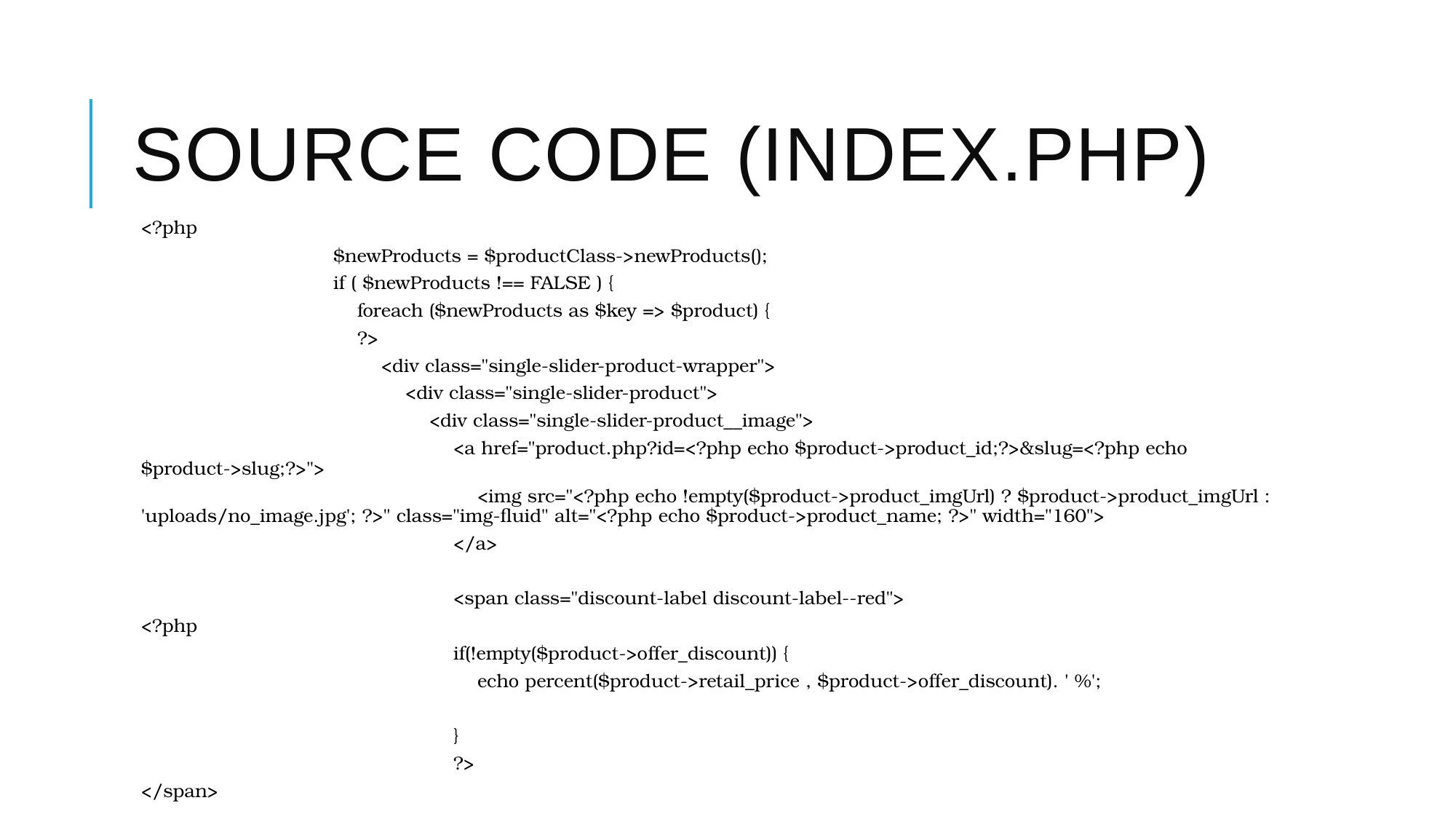

# Source code (Index.php)
		<?php
                                $newProducts = $productClass->newProducts();
                                if ( $newProducts !== FALSE ) {
                                    foreach ($newProducts as $key => $product) {
                                    ?>
                                        <div class="single-slider-product-wrapper">
                                            <div class="single-slider-product">
                                                <div class="single-slider-product__image">
                                                    <a href="product.php?id=<?php echo $product->product_id;?>&slug=<?php echo $product->slug;?>">
                                                        <img src="<?php echo !empty($product->product_imgUrl) ? $product->product_imgUrl : 'uploads/no_image.jpg'; ?>" class="img-fluid" alt="<?php echo $product->product_name; ?>" width="160">
                                                    </a>

                                                    <span class="discount-label discount-label--red">
			<?php
                                                    if(!empty($product->offer_discount)) {
                                                        echo percent($product->retail_price , $product->offer_discount). ' %';

                                                    }
                                                    ?>
</span>